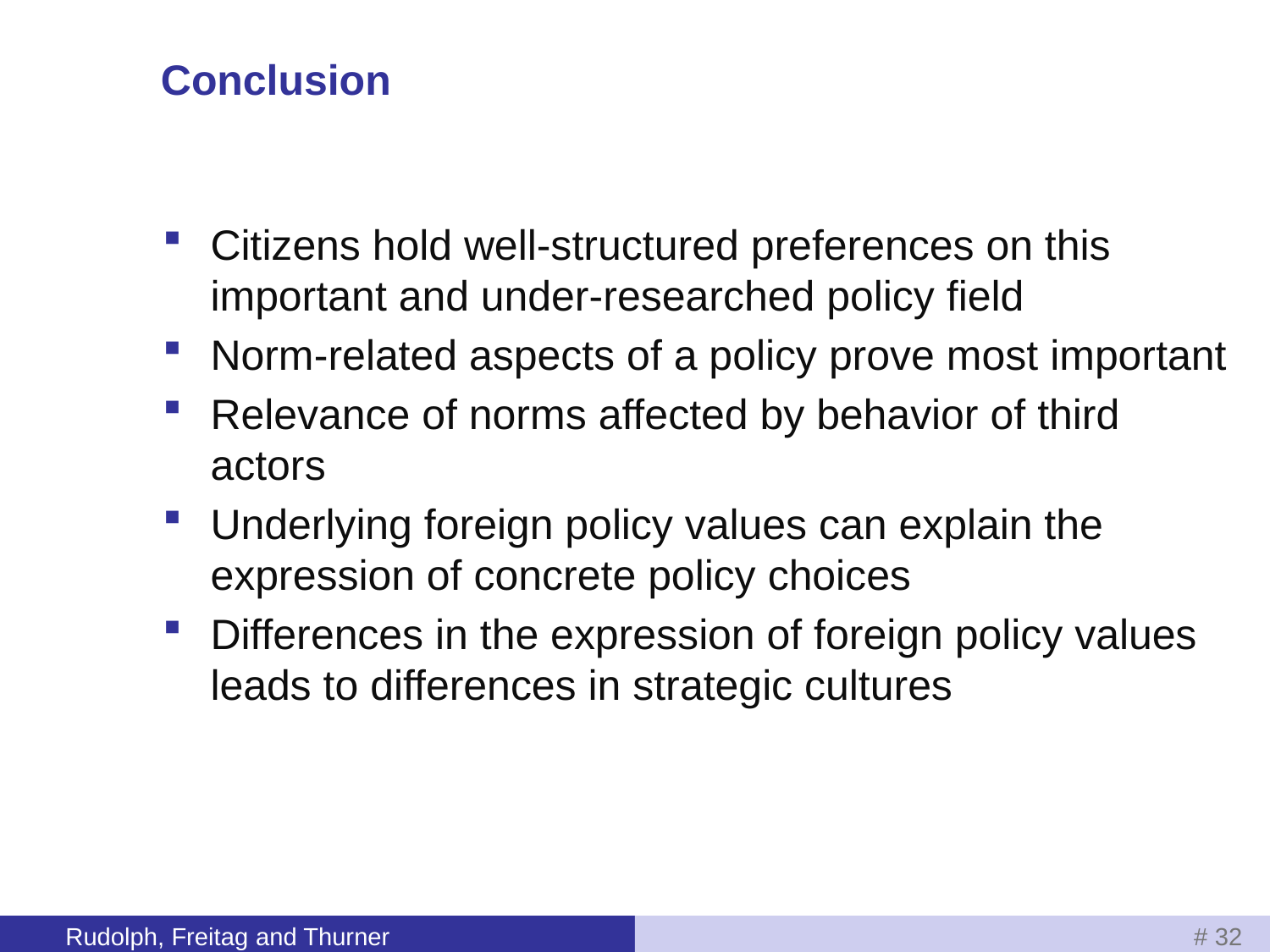

# Conclusion
Citizens hold well-structured preferences on this important and under-researched policy field
Norm-related aspects of a policy prove most important
Relevance of norms affected by behavior of third actors
Underlying foreign policy values can explain the expression of concrete policy choices
Differences in the expression of foreign policy values leads to differences in strategic cultures

Rudolph, Freitag and Thurner
# 32